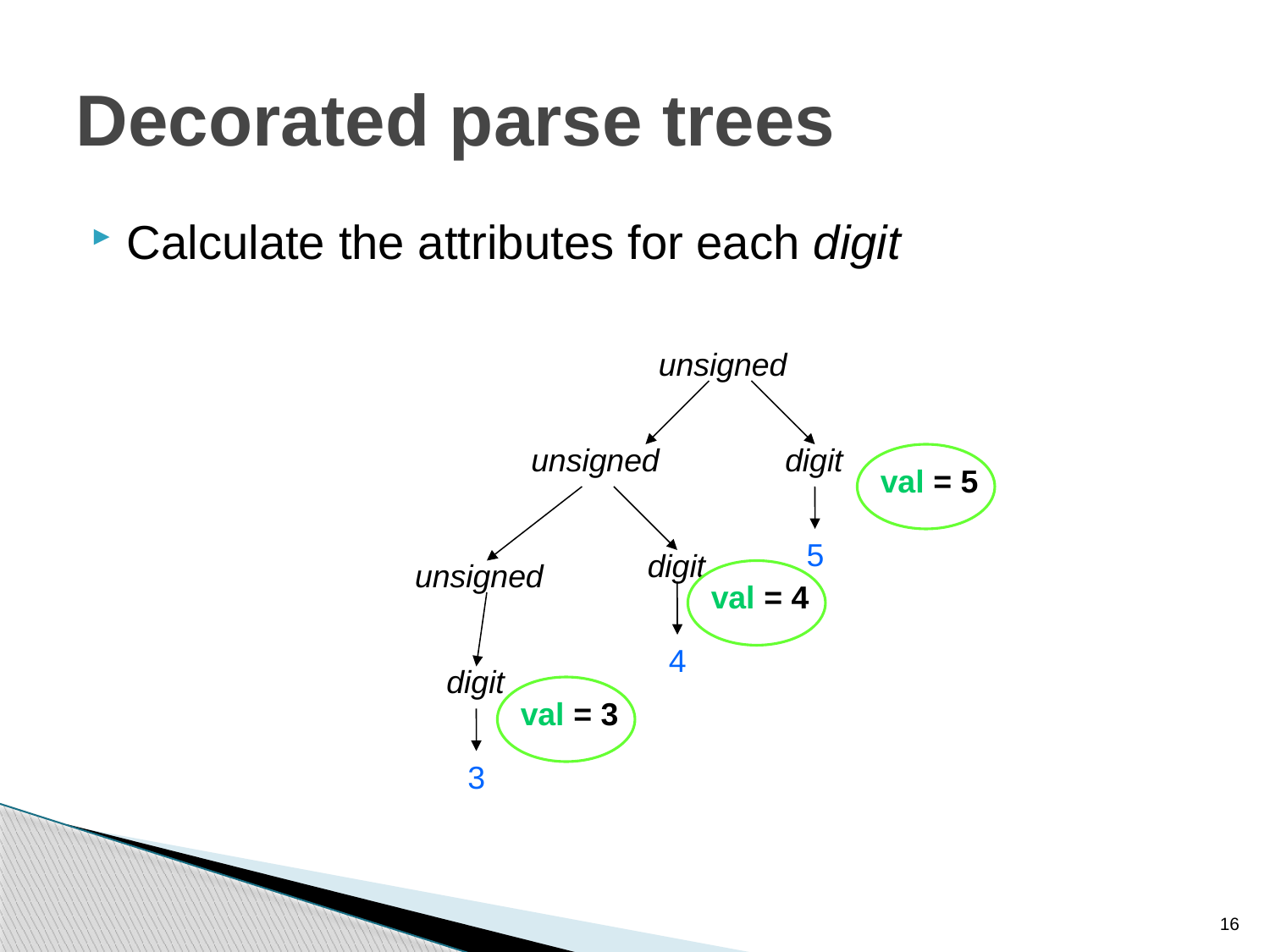

# Decorated parse trees
Calculate the attributes for each digit

unsigned

unsigned
digit

val = 5

5
digit
unsigned

val = 4

4
digit

val = 3

3
16